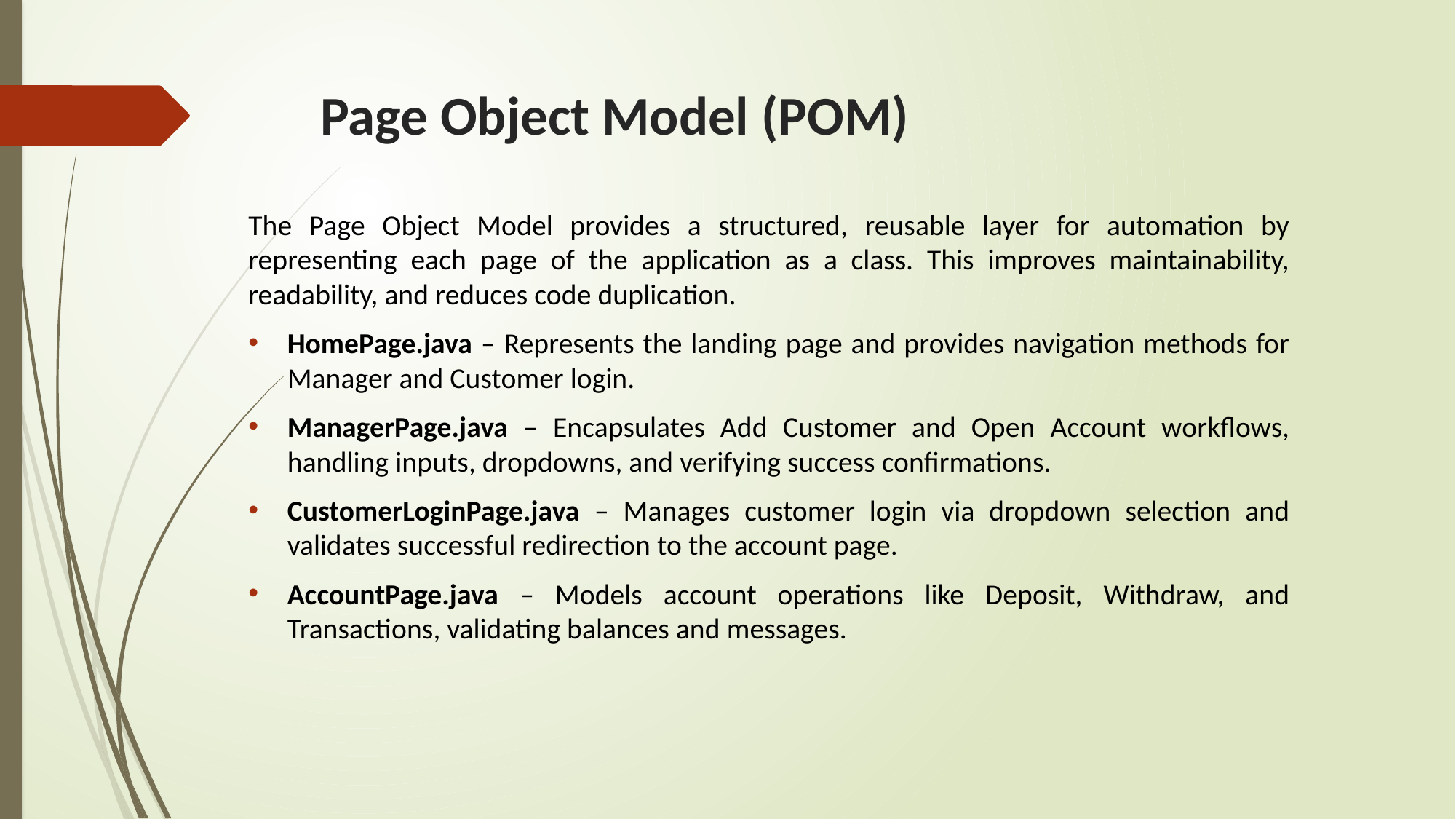

# Page Object Model (POM)
The Page Object Model provides a structured, reusable layer for automation by representing each page of the application as a class. This improves maintainability, readability, and reduces code duplication.
HomePage.java – Represents the landing page and provides navigation methods for Manager and Customer login.
ManagerPage.java – Encapsulates Add Customer and Open Account workflows, handling inputs, dropdowns, and verifying success confirmations.
CustomerLoginPage.java – Manages customer login via dropdown selection and validates successful redirection to the account page.
AccountPage.java – Models account operations like Deposit, Withdraw, and Transactions, validating balances and messages.